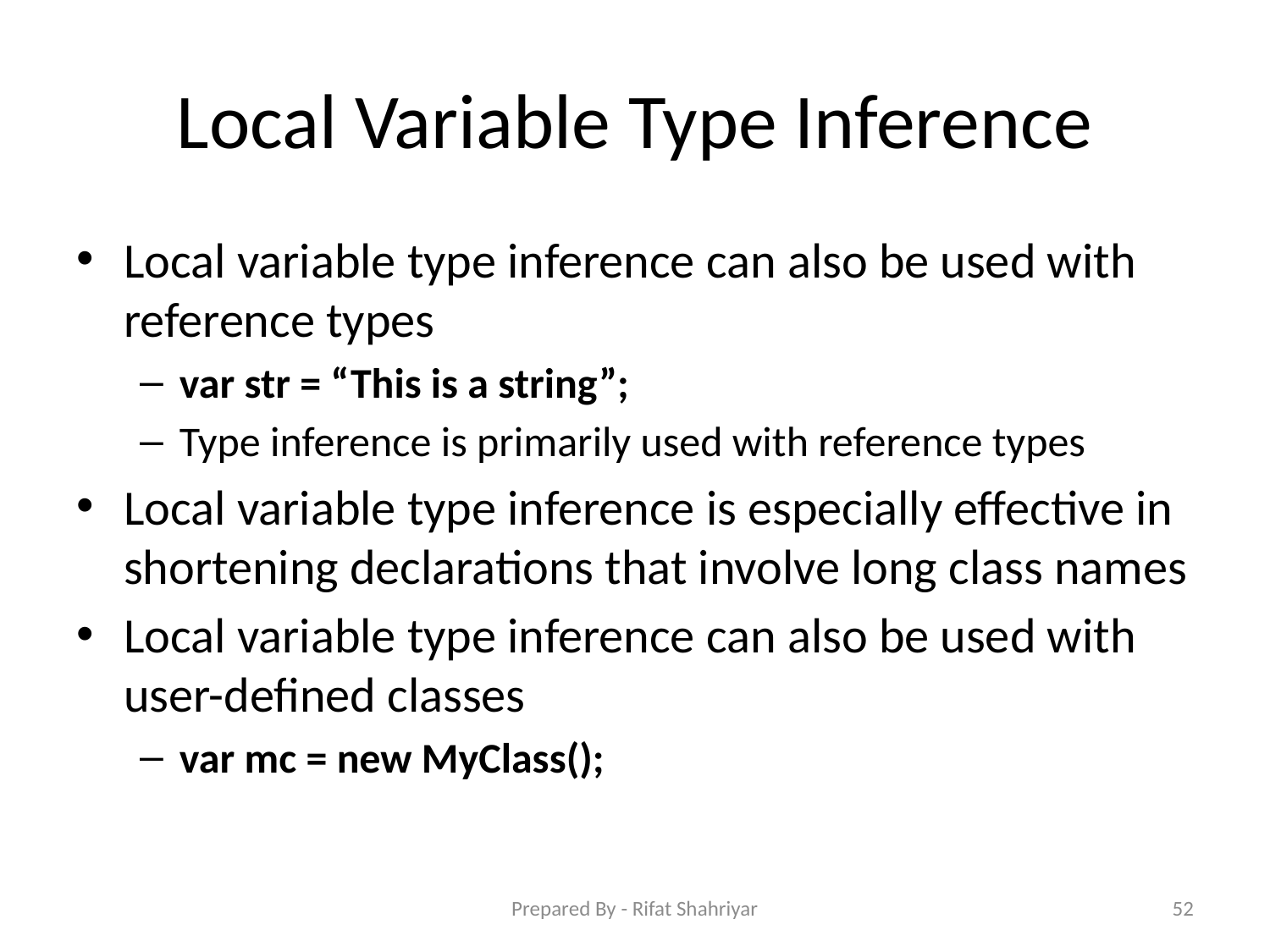

# Local Variable Type Inference
Local variable type inference can also be used with reference types
var str = “This is a string”;
Type inference is primarily used with reference types
Local variable type inference is especially effective in shortening declarations that involve long class names
Local variable type inference can also be used with user-defined classes
var mc = new MyClass();
Prepared By - Rifat Shahriyar
52